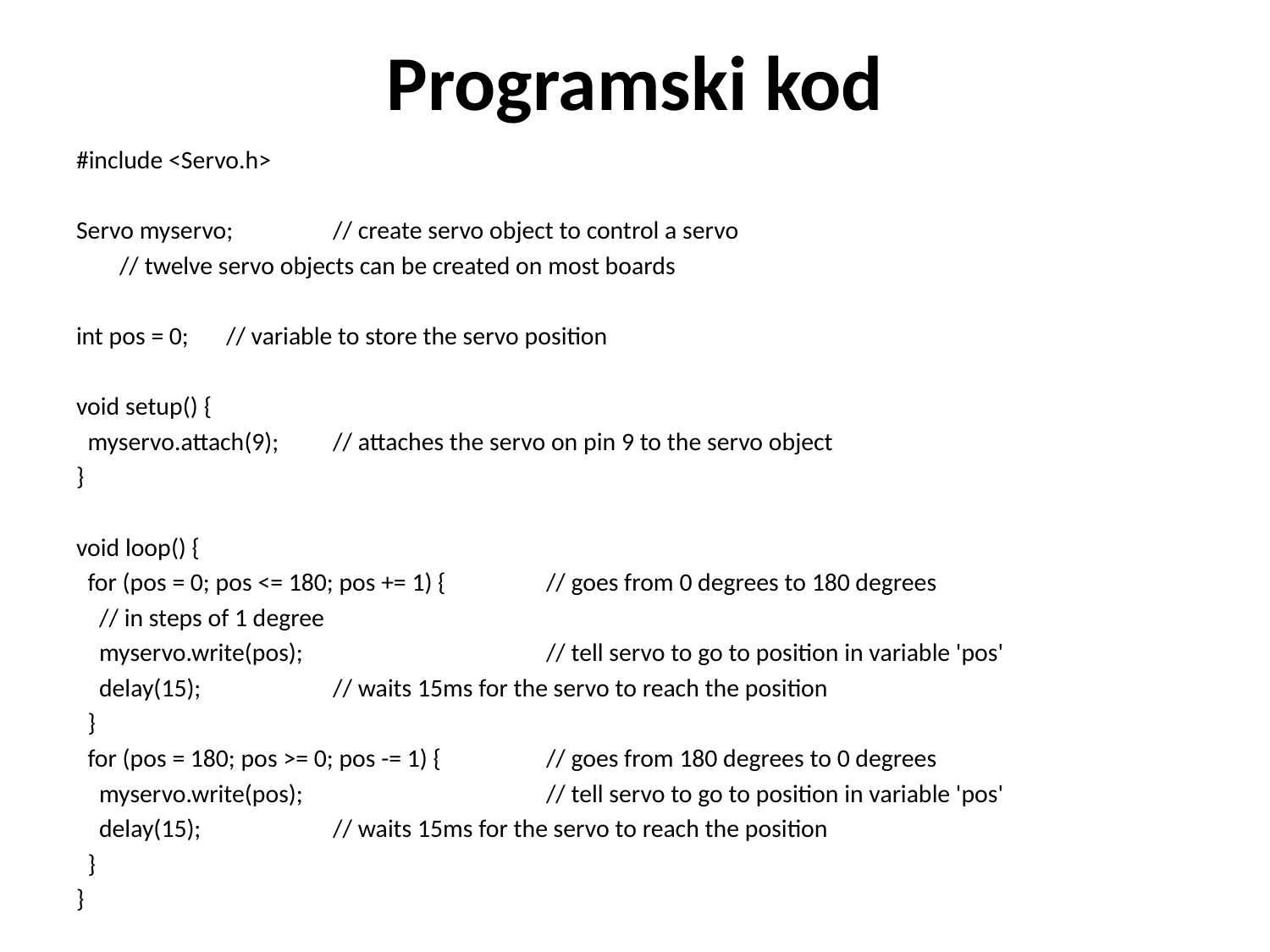

# Programski kod
#include <Servo.h>

Servo myservo;  			// create servo object to control a servo
					// twelve servo objects can be created on most boards

int pos = 0;    			// variable to store the servo position

void setup() {
  myservo.attach(9);  			// attaches the servo on pin 9 to the servo object
}

void loop() {
  for (pos = 0; pos <= 180; pos += 1) { 	// goes from 0 degrees to 180 degrees
    // in steps of 1 degree
    myservo.write(pos);              		// tell servo to go to position in variable 'pos'
    delay(15);                     		// waits 15ms for the servo to reach the position
  }
  for (pos = 180; pos >= 0; pos -= 1) { 	// goes from 180 degrees to 0 degrees
    myservo.write(pos);              		// tell servo to go to position in variable 'pos'
    delay(15);                       		// waits 15ms for the servo to reach the position
  }
}